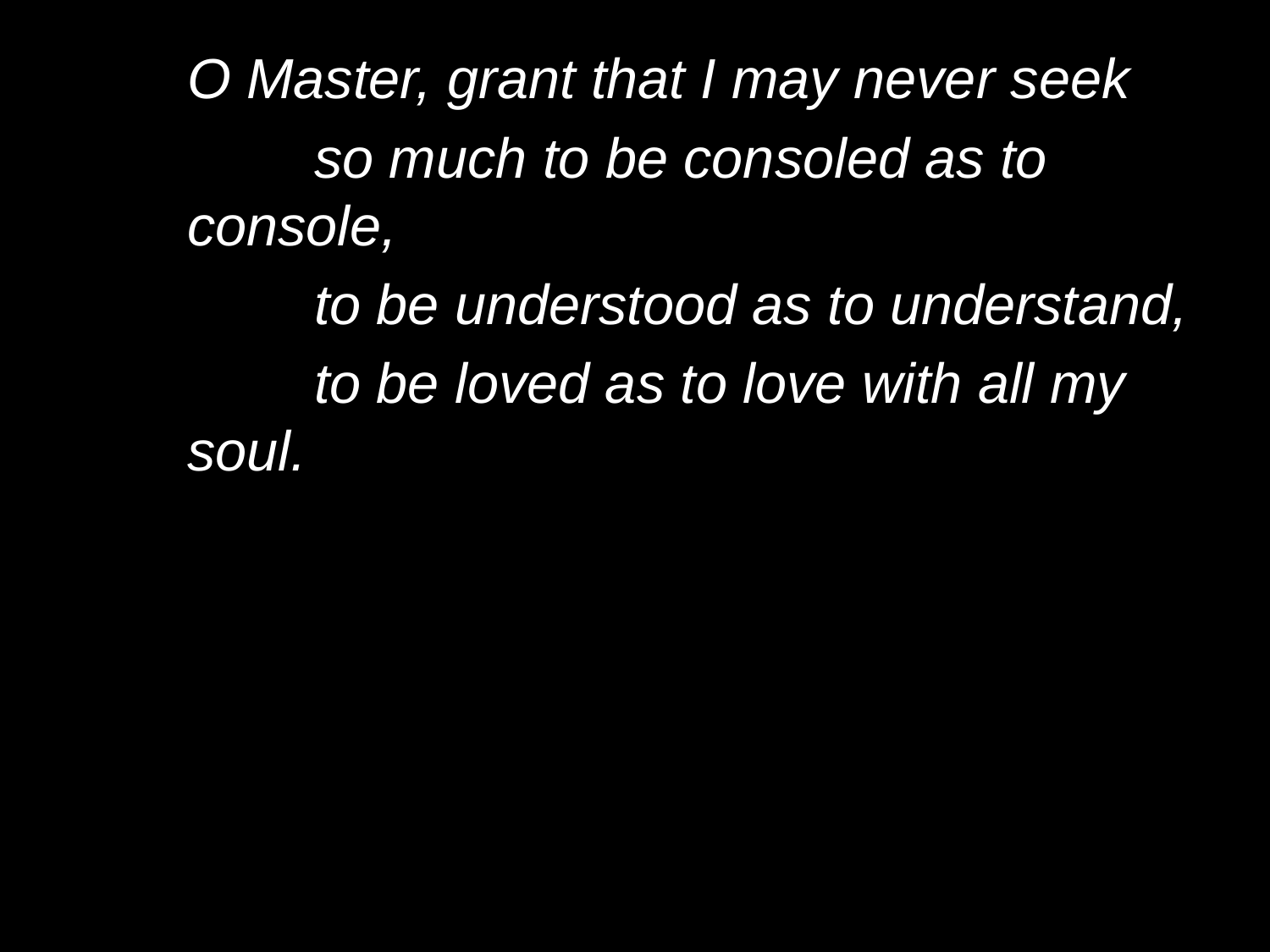

O Master, grant that I may never seek
		so much to be consoled as to console,
		to be understood as to understand,
		to be loved as to love with all my soul.